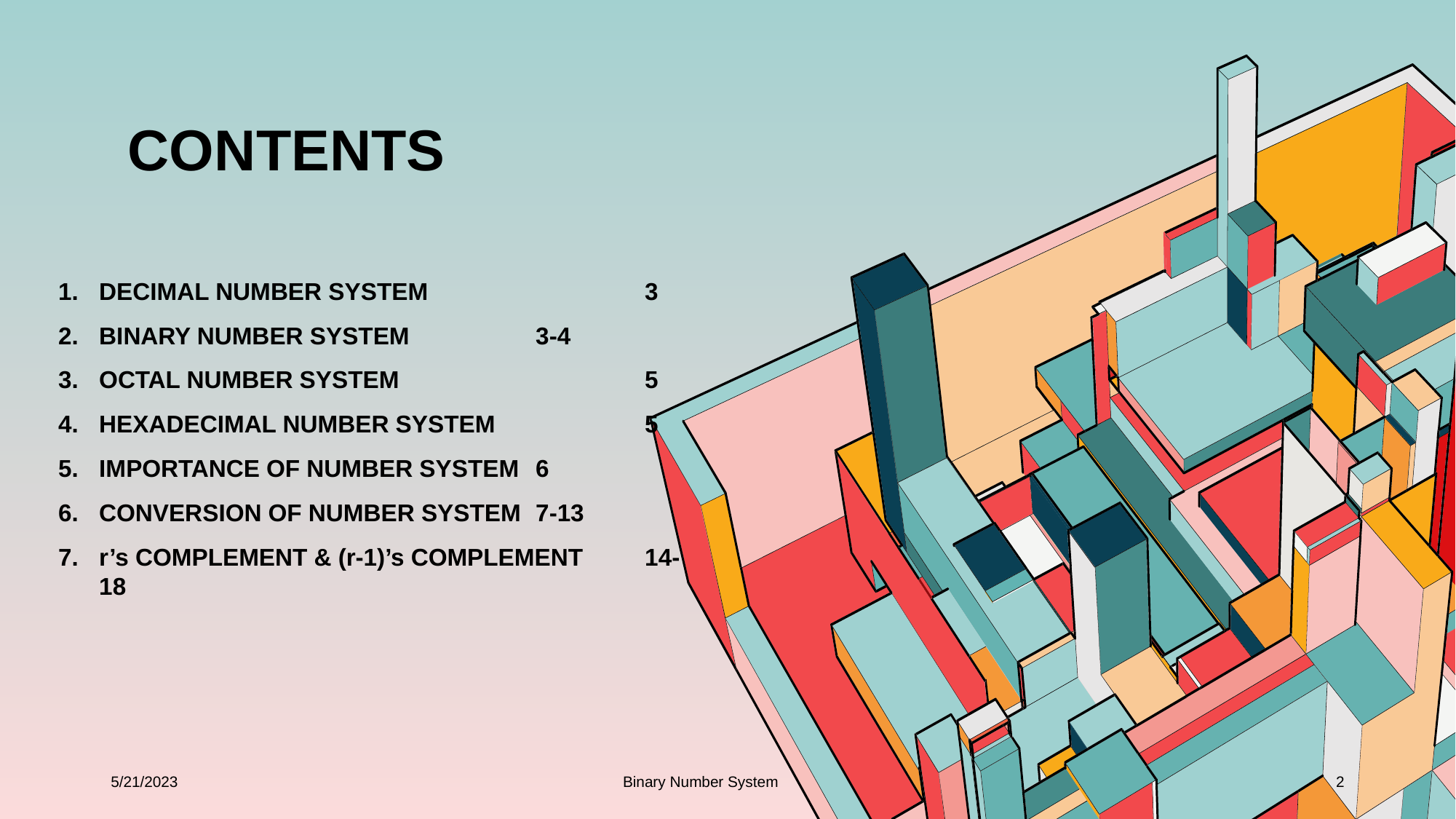

# Contents
DECIMAL NUMBER SYSTEM		3
BINARY NUMBER SYSTEM		3-4
OCTAL NUMBER SYSTEM			5
HEXADECIMAL NUMBER SYSTEM		5
IMPORTANCE OF NUMBER SYSTEM	6
CONVERSION OF NUMBER SYSTEM	7-13
r’s COMPLEMENT & (r-1)’s COMPLEMENT	14-18

5/21/2023
Binary Number System
2